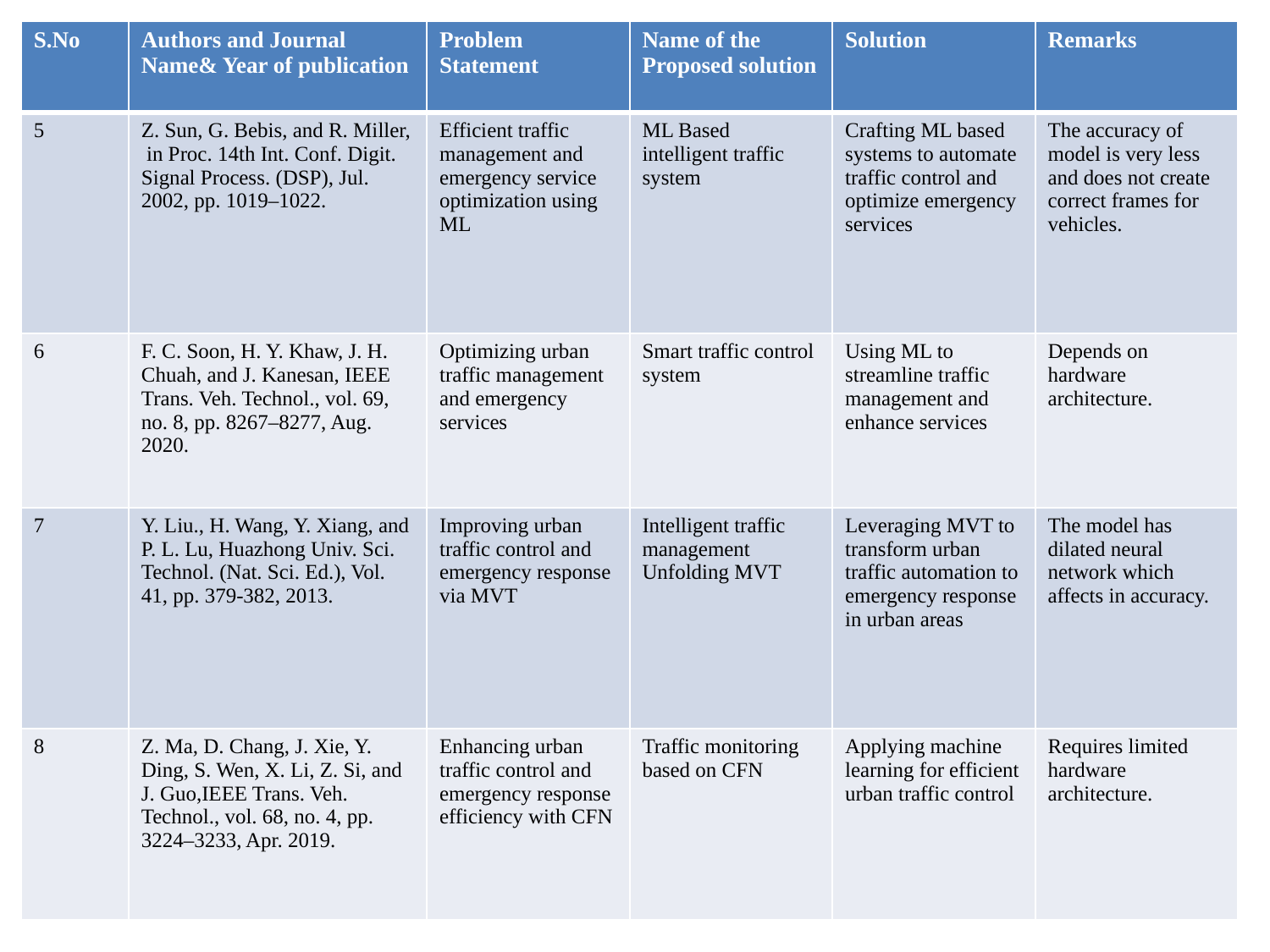

| S.No | Authors and Journal Name& Year of publication | Problem Statement | Name of the Proposed solution | Solution | Remarks |
| --- | --- | --- | --- | --- | --- |
| 5 | Z. Sun, G. Bebis, and R. Miller, in Proc. 14th Int. Conf. Digit. Signal Process. (DSP), Jul. 2002, pp. 1019–1022. | Efficient traffic management and emergency service optimization using ML | ML Based intelligent traffic system | Crafting ML based systems to automate traffic control and optimize emergency services | The accuracy of model is very less and does not create correct frames for vehicles. |
| 6 | F. C. Soon, H. Y. Khaw, J. H. Chuah, and J. Kanesan, IEEE Trans. Veh. Technol., vol. 69, no. 8, pp. 8267–8277, Aug. 2020. | Optimizing urban traffic management and emergency services | Smart traffic control system | Using ML to streamline traffic management and enhance services | Depends on hardware architecture. |
| 7 | Y. Liu., H. Wang, Y. Xiang, and P. L. Lu, Huazhong Univ. Sci. Technol. (Nat. Sci. Ed.), Vol. 41, pp. 379-382, 2013. | Improving urban traffic control and emergency response via MVT | Intelligent traffic management Unfolding MVT | Leveraging MVT to transform urban traffic automation to emergency response in urban areas | The model has dilated neural network which affects in accuracy. |
| 8 | Z. Ma, D. Chang, J. Xie, Y. Ding, S. Wen, X. Li, Z. Si, and J. Guo,IEEE Trans. Veh. Technol., vol. 68, no. 4, pp. 3224–3233, Apr. 2019. | Enhancing urban traffic control and emergency response efficiency with CFN | Traffic monitoring based on CFN | Applying machine learning for efficient urban traffic control | Requires limited hardware architecture. |
| S.No | Authors and Journal Name& Year of publication | Problem Statement | Name of the Proposed solution | Solution | Remarks |
| --- | --- | --- | --- | --- | --- |
| 5 |  |  |  |  |  |
| 6 |  |  |  |  |  |
| 7 |  |  |  |  |  |
| 9 |  |  |  |  |  |